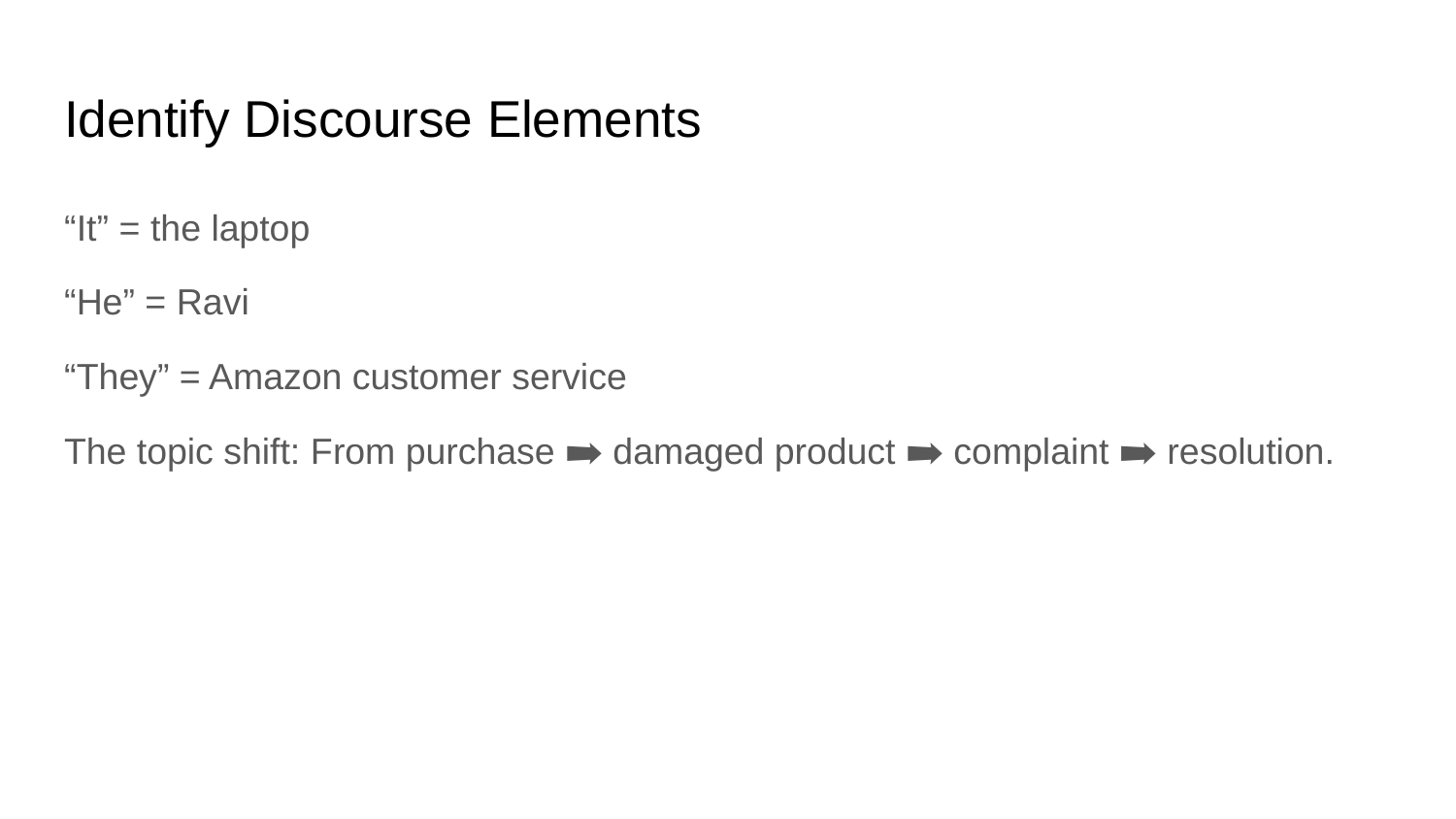

# Identify Discourse Elements
“It” = the laptop
“He” = Ravi
“They” = Amazon customer service
The topic shift: From purchase ➡ damaged product ➡ complaint ➡ resolution.